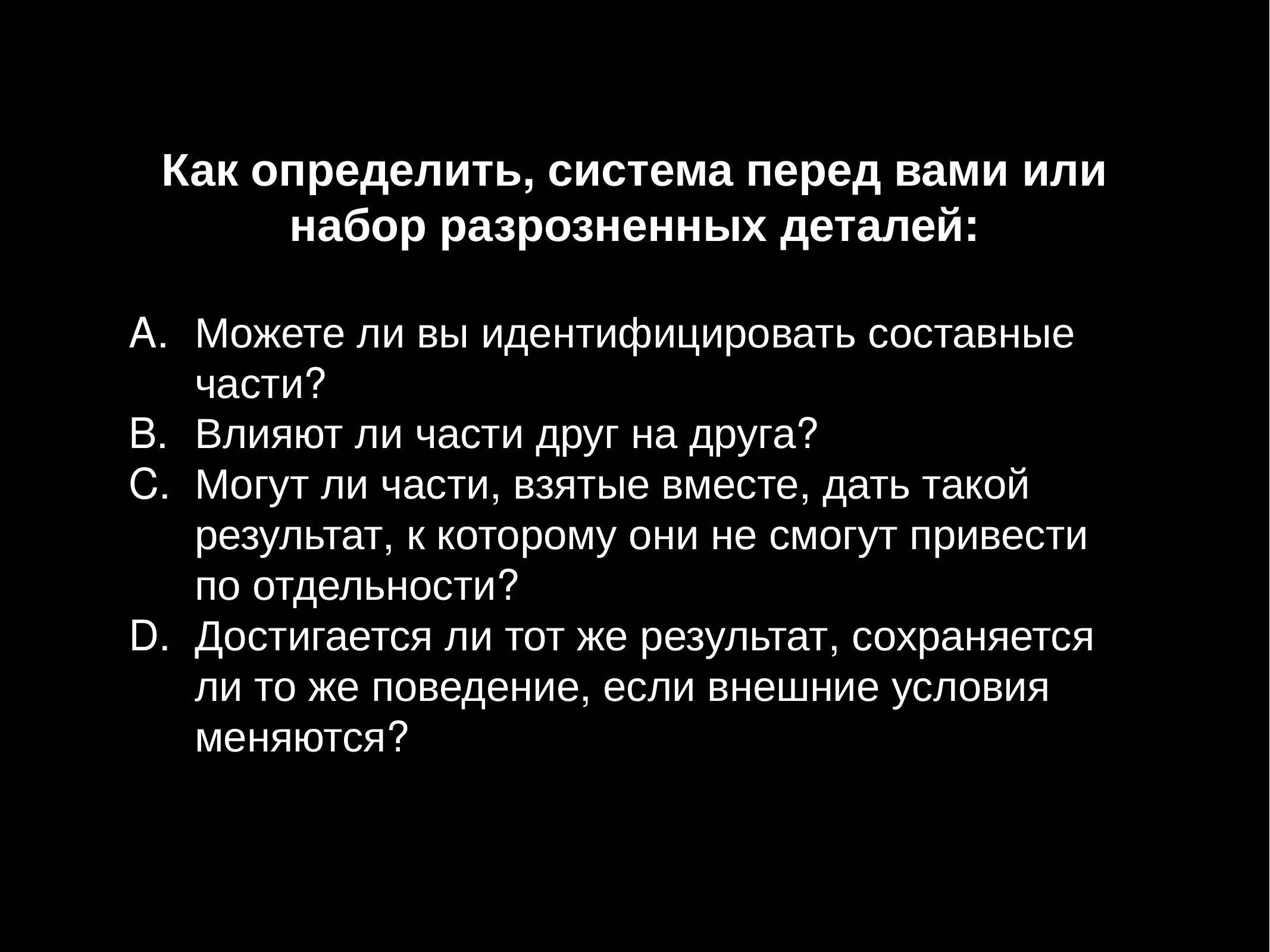

12
Как определить, система перед вами или набор разрозненных деталей:

Можете ли вы идентифицировать составные части?
Влияют ли части друг на друга?
Могут ли части, взятые вместе, дать такой результат, к которому они не смогут привести по отдельности?
Достигается ли тот же результат, сохраняется ли то же поведение, если внешние условия меняются?